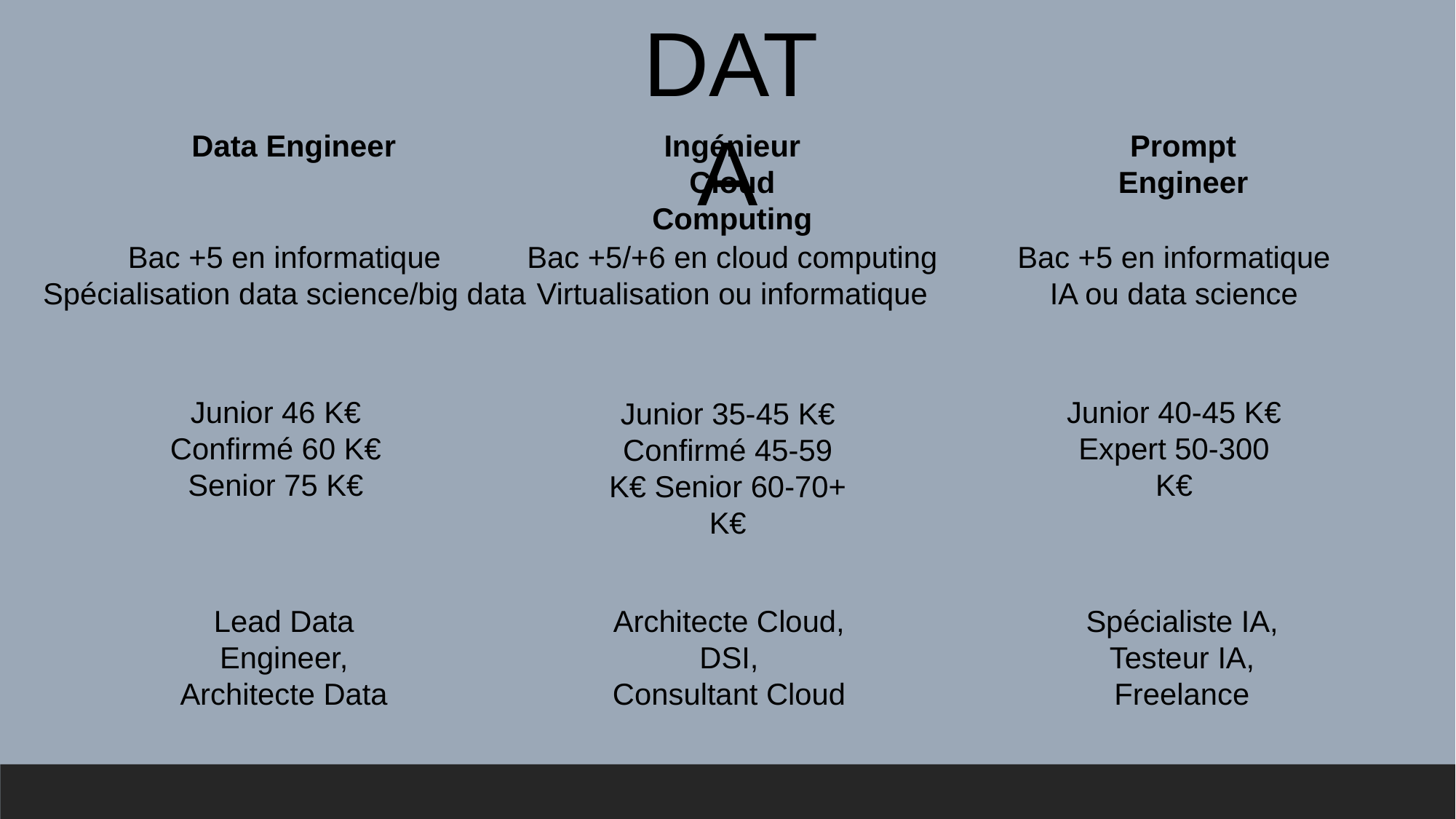

DATA
Data Engineer
Ingénieur Cloud Computing
Prompt Engineer
Bac +5 en informatique
Spécialisation data science/big data
Bac +5/+6 en cloud computing
Virtualisation ou informatique
Bac +5 en informatique
IA ou data science
Junior 46 K€
Confirmé 60 K€
Senior 75 K€
Junior 40-45 K€ Expert 50-300 K€
Junior 35-45 K€ Confirmé 45-59 K€ Senior 60-70+ K€
Lead Data Engineer, Architecte Data
Architecte Cloud,
DSI,
Consultant Cloud
Spécialiste IA, Testeur IA, Freelance